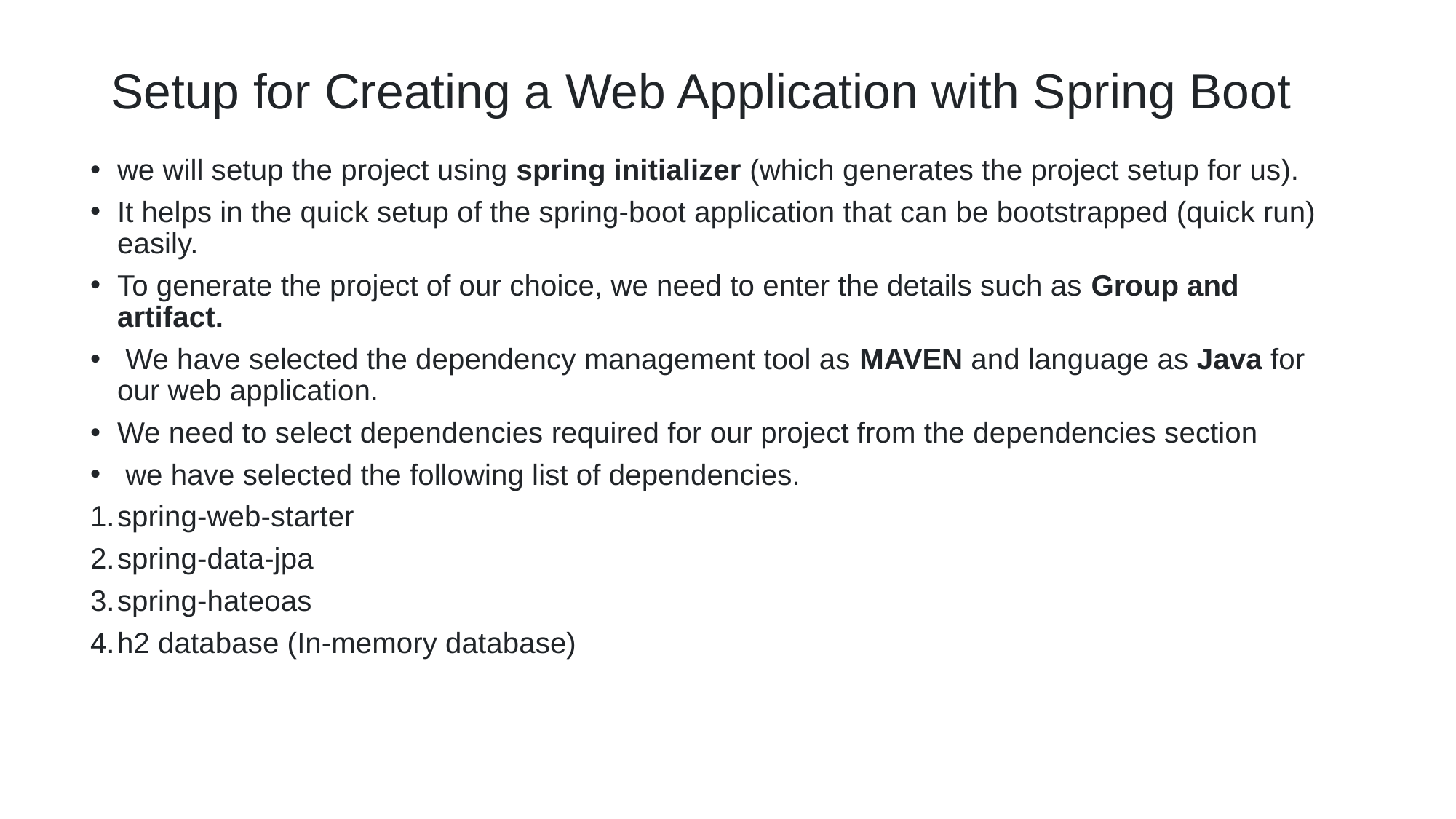

# Setup for Creating a Web Application with Spring Boot
we will setup the project using spring initializer (which generates the project setup for us).
It helps in the quick setup of the spring-boot application that can be bootstrapped (quick run) easily.
To generate the project of our choice, we need to enter the details such as Group and artifact.
 We have selected the dependency management tool as MAVEN and language as Java for our web application.
We need to select dependencies required for our project from the dependencies section
 we have selected the following list of dependencies.
spring-web-starter
spring-data-jpa
spring-hateoas
h2 database (In-memory database)